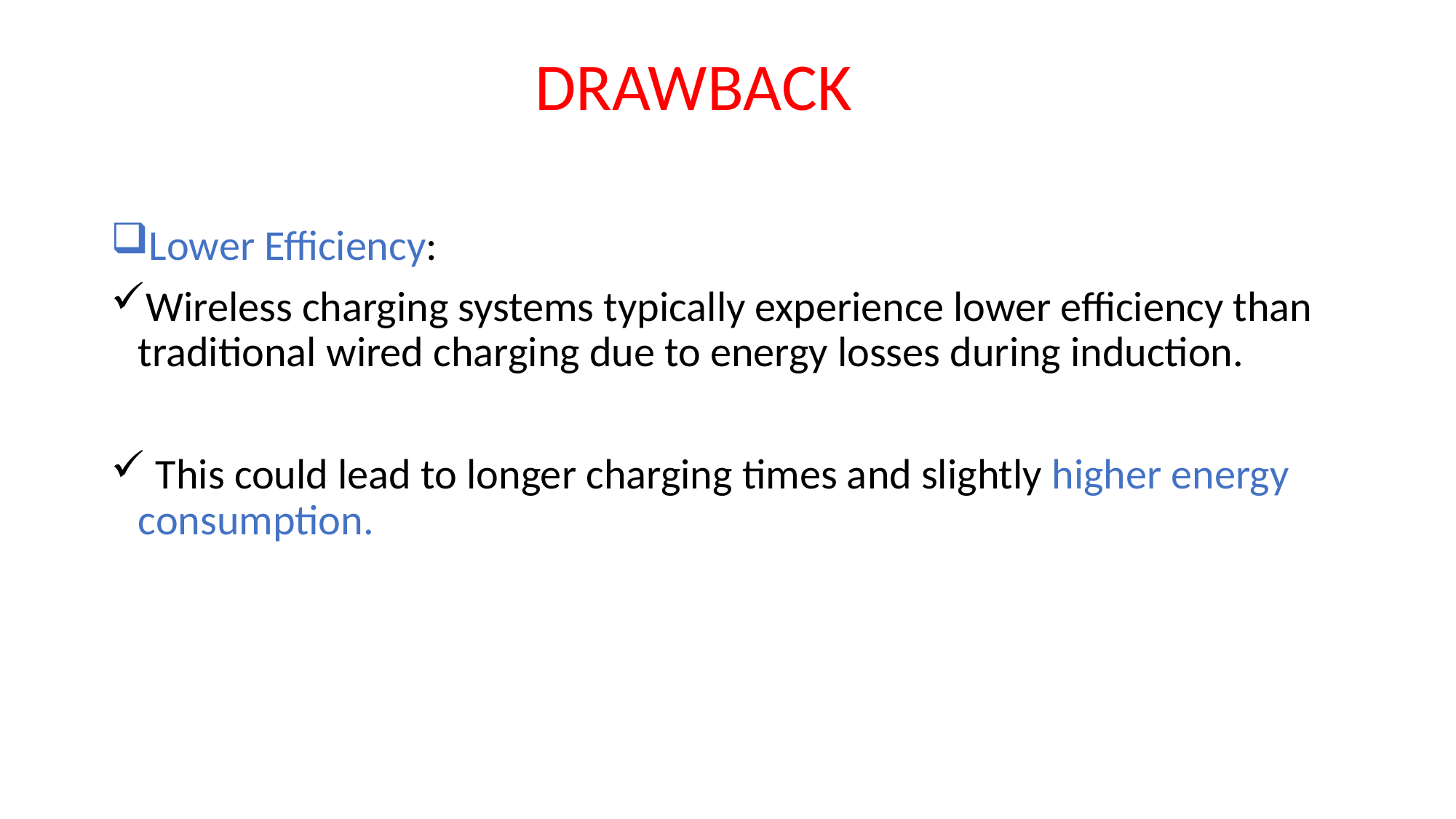

# DRAWBACK
Lower Efficiency:
Wireless charging systems typically experience lower efficiency than traditional wired charging due to energy losses during induction.

 This could lead to longer charging times and slightly higher energy consumption.